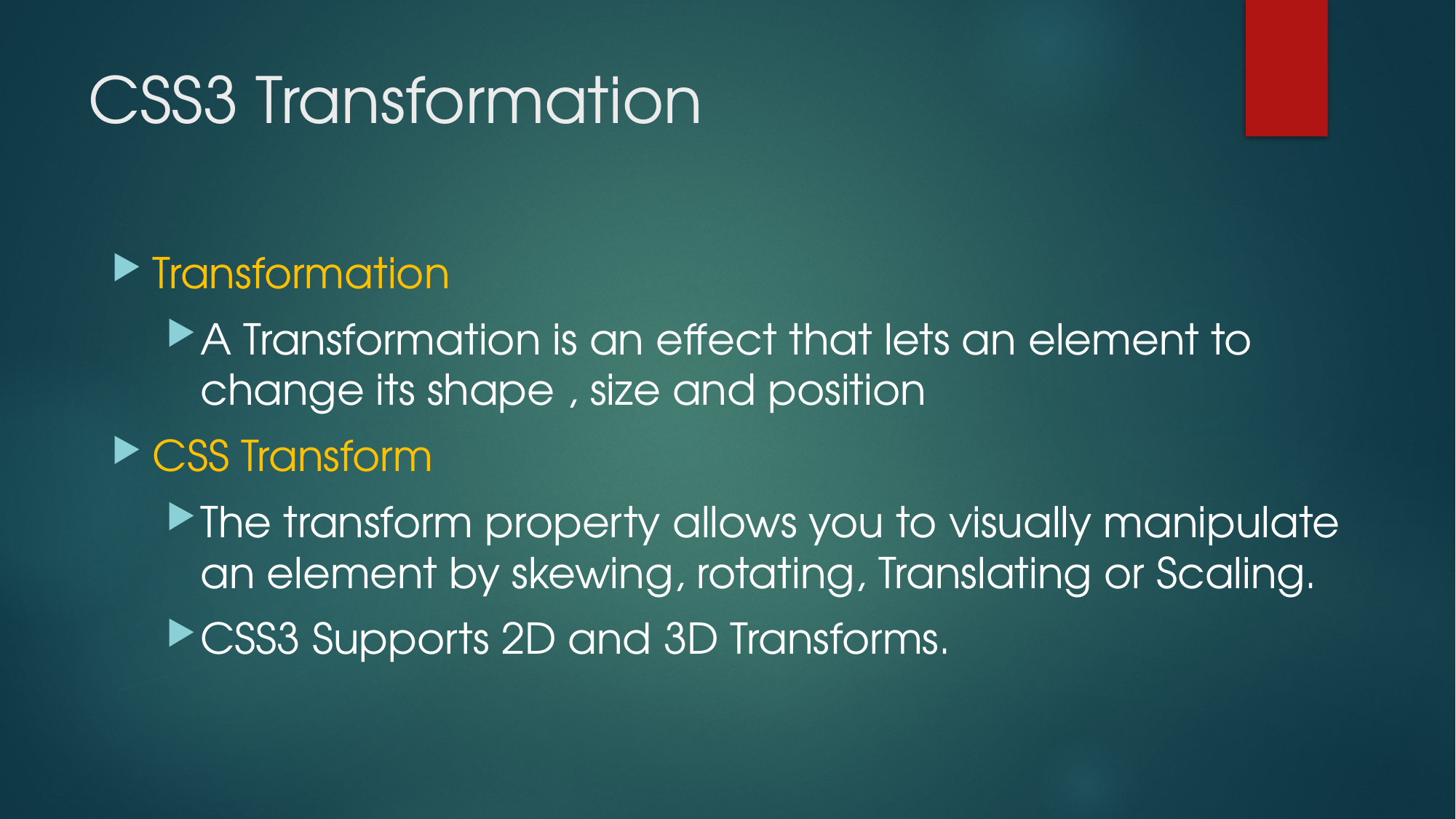

# CSS3 Transformation
Transformation
A Transformation is an effect that lets an element to change its shape , size and position
CSS Transform
The transform property allows you to visually manipulate an element by skewing, rotating, Translating or Scaling.
CSS3 Supports 2D and 3D Transforms.